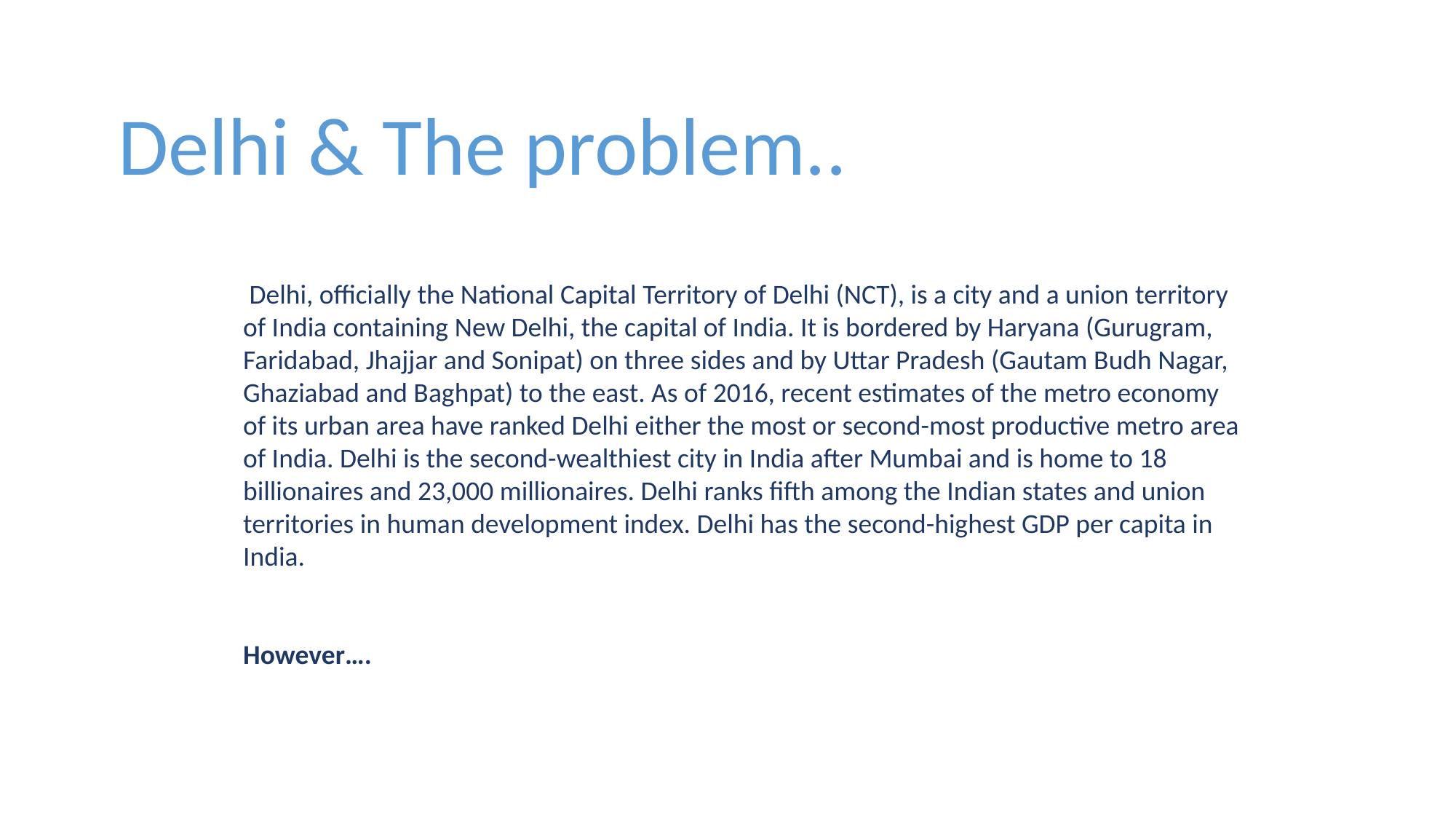

Delhi & The problem..

 Delhi, officially the National Capital Territory of Delhi (NCT), is a city and a union territory of India containing New Delhi, the capital of India. It is bordered by Haryana (Gurugram, Faridabad, Jhajjar and Sonipat) on three sides and by Uttar Pradesh (Gautam Budh Nagar, Ghaziabad and Baghpat) to the east. As of 2016, recent estimates of the metro economy of its urban area have ranked Delhi either the most or second-most productive metro area of India. Delhi is the second-wealthiest city in India after Mumbai and is home to 18 billionaires and 23,000 millionaires. Delhi ranks fifth among the Indian states and union territories in human development index. Delhi has the second-highest GDP per capita in India.

However….